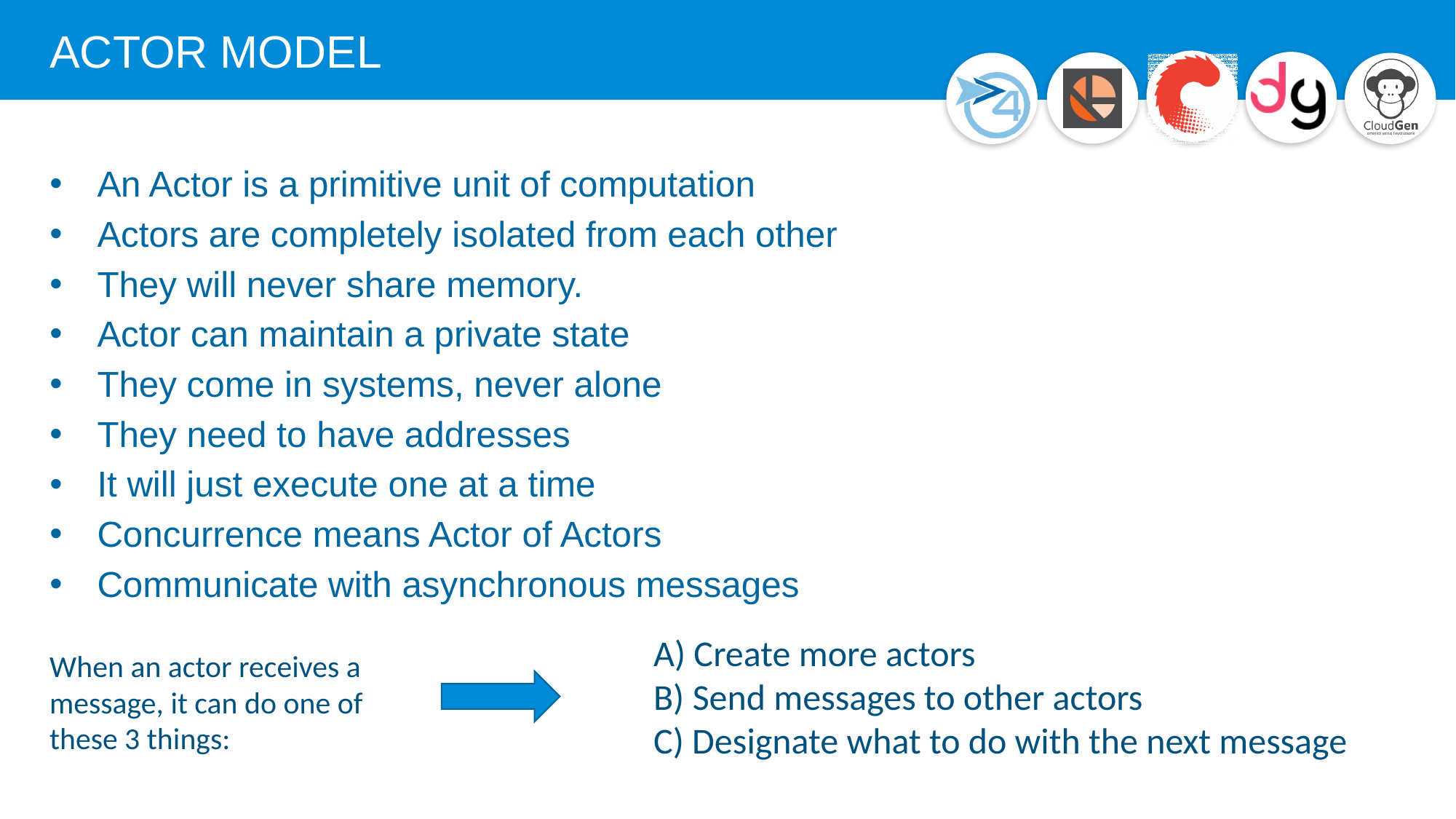

# ACTOR MODEL
An Actor is a primitive unit of computation
Actors are completely isolated from each other
They will never share memory.
Actor can maintain a private state
They come in systems, never alone
They need to have addresses
It will just execute one at a time
Concurrence means Actor of Actors
Communicate with asynchronous messages

A) Create more actors
B) Send messages to other actors
C) Designate what to do with the next message

When an actor receives a message, it can do one of these 3 things: